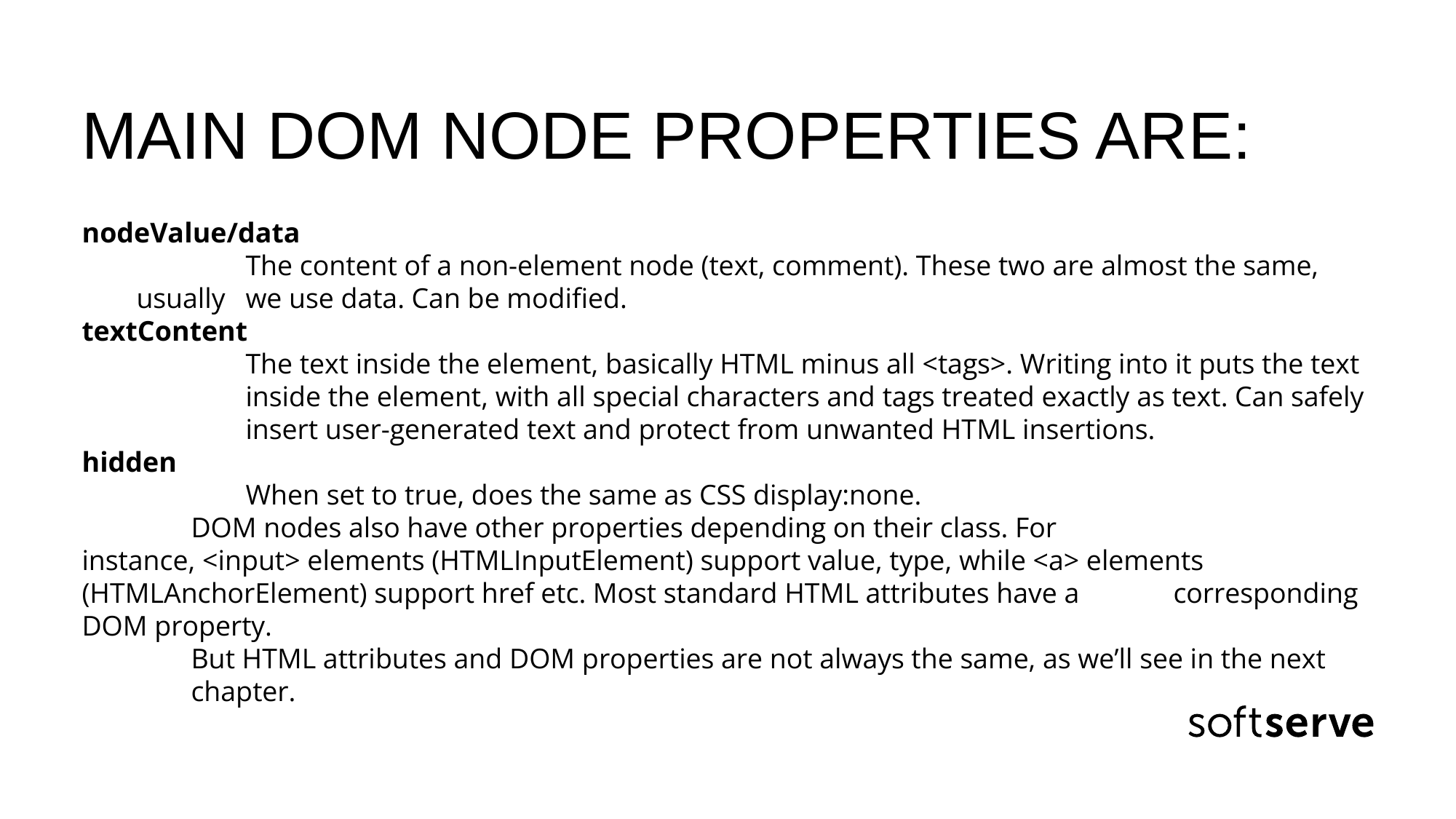

MAIN DOM NODE PROPERTIES ARE:
nodeValue/data
	The content of a non-element node (text, comment). These two are almost the same, usually 	we use data. Can be modified.
textContent
	The text inside the element, basically HTML minus all <tags>. Writing into it puts the text 	inside the element, with all special characters and tags treated exactly as text. Can safely 	insert user-generated text and protect from unwanted HTML insertions.
hidden
	When set to true, does the same as CSS display:none.
	DOM nodes also have other properties depending on their class. For 	instance, <input> elements (HTMLInputElement) support value, type, while <a> elements 	(HTMLAnchorElement) support href etc. Most standard HTML attributes have a 	corresponding DOM property.
	But HTML attributes and DOM properties are not always the same, as we’ll see in the next 	chapter.